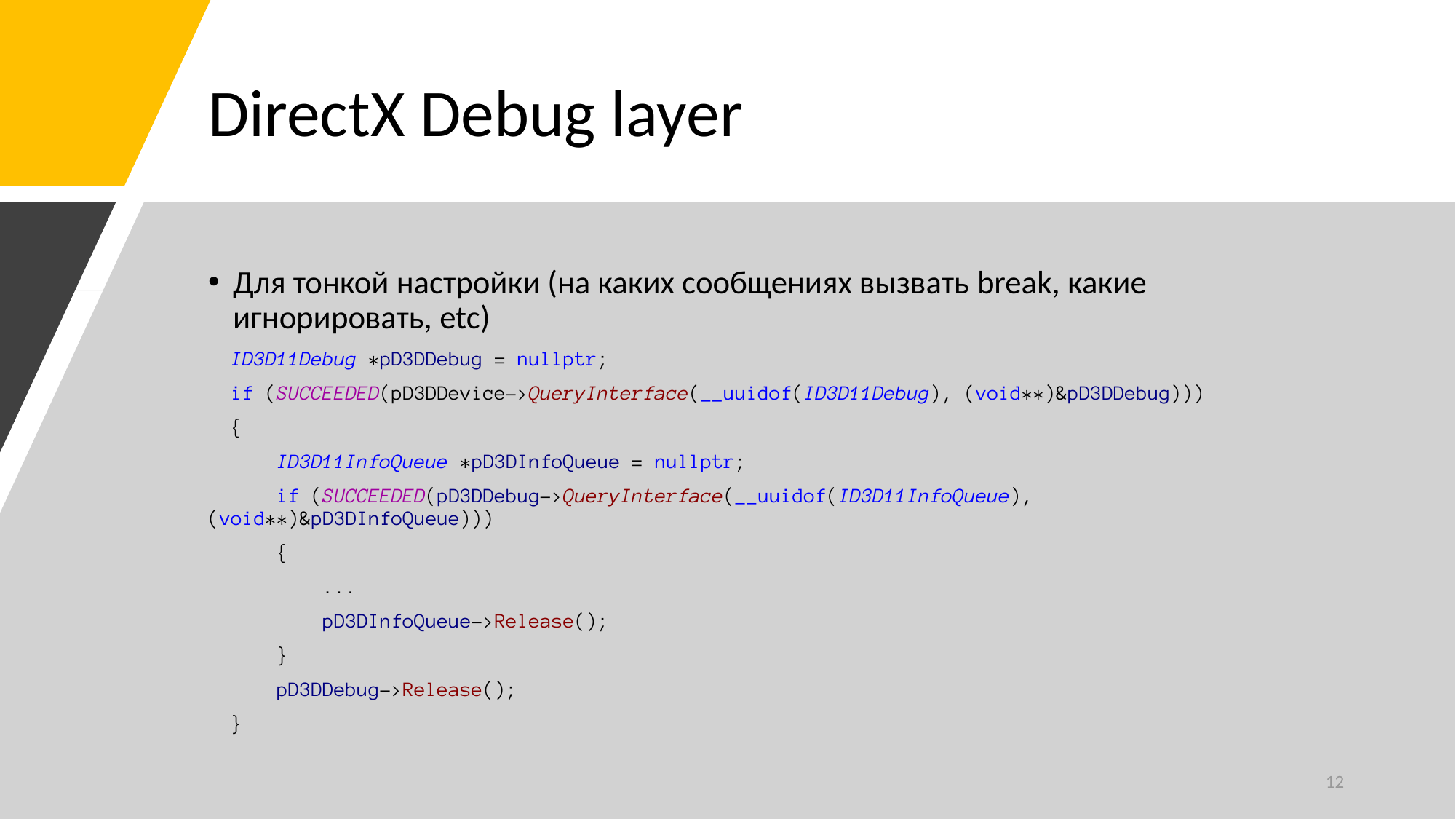

# DirectX Debug layer

Для тонкой настройки (на каких сообщениях вызвать break, какие игнорировать, etc)
  ID3D11Debug *pD3DDebug = nullptr;
  if (SUCCEEDED(pD3DDevice->QueryInterface(__uuidof(ID3D11Debug), (void**)&pD3DDebug)))
  {
      ID3D11InfoQueue *pD3DInfoQueue = nullptr;
      if (SUCCEEDED(pD3DDebug->QueryInterface(__uuidof(ID3D11InfoQueue), (void**)&pD3DInfoQueue)))
      {
          ...
          pD3DInfoQueue->Release();
      }
      pD3DDebug->Release();
  }
12